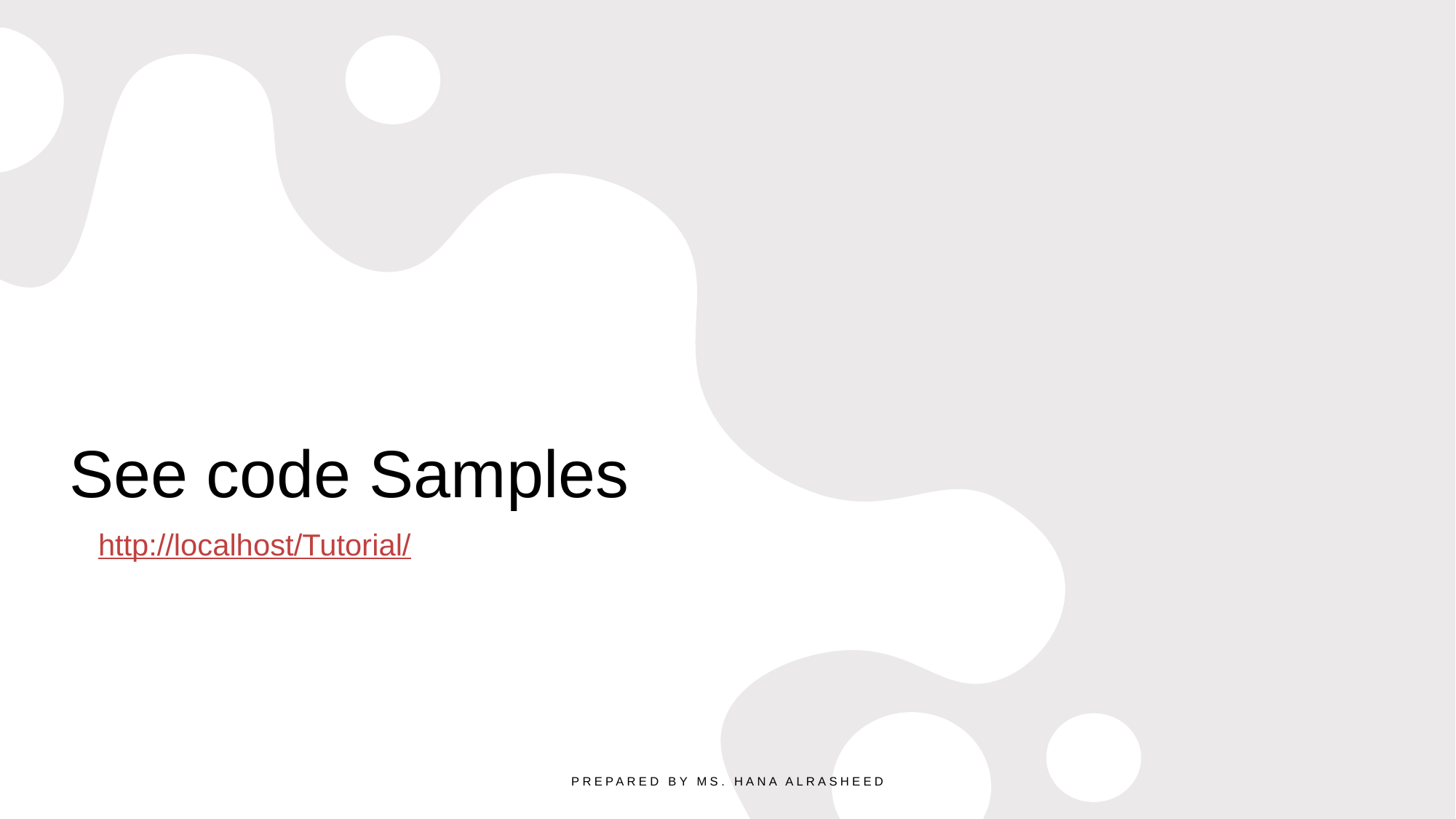

# See code Samples
http://localhost/Tutorial/

Prepared By Ms. Hana AlRasheed